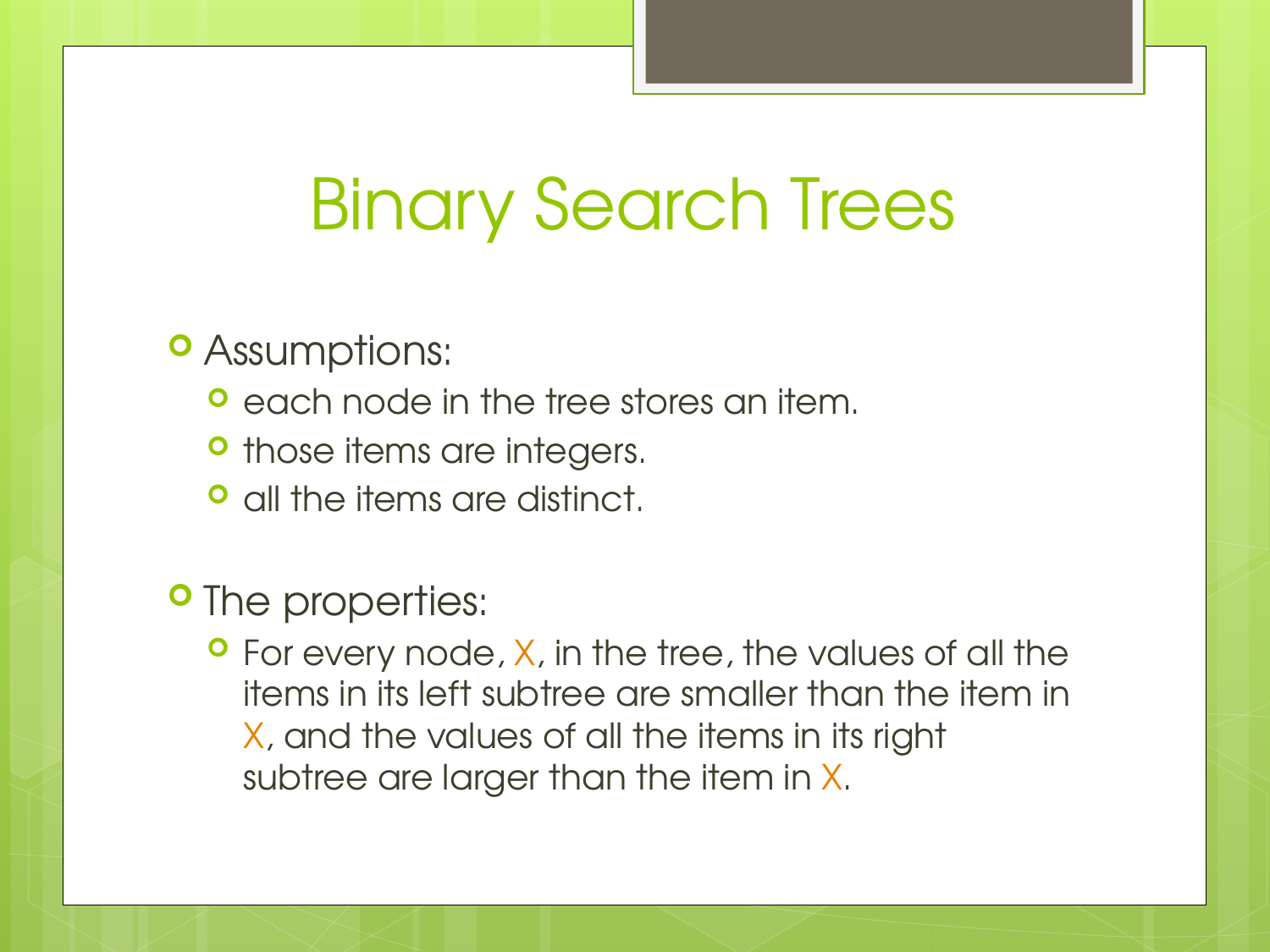

# Binary Search Trees
Assumptions:
each node in the tree stores an item.
those items are integers.
all the items are distinct.

The properties:
For every node, X, in the tree, the values of all the items in its left subtree are smaller than the item in X, and the values of all the items in its right subtree are larger than the item in X.